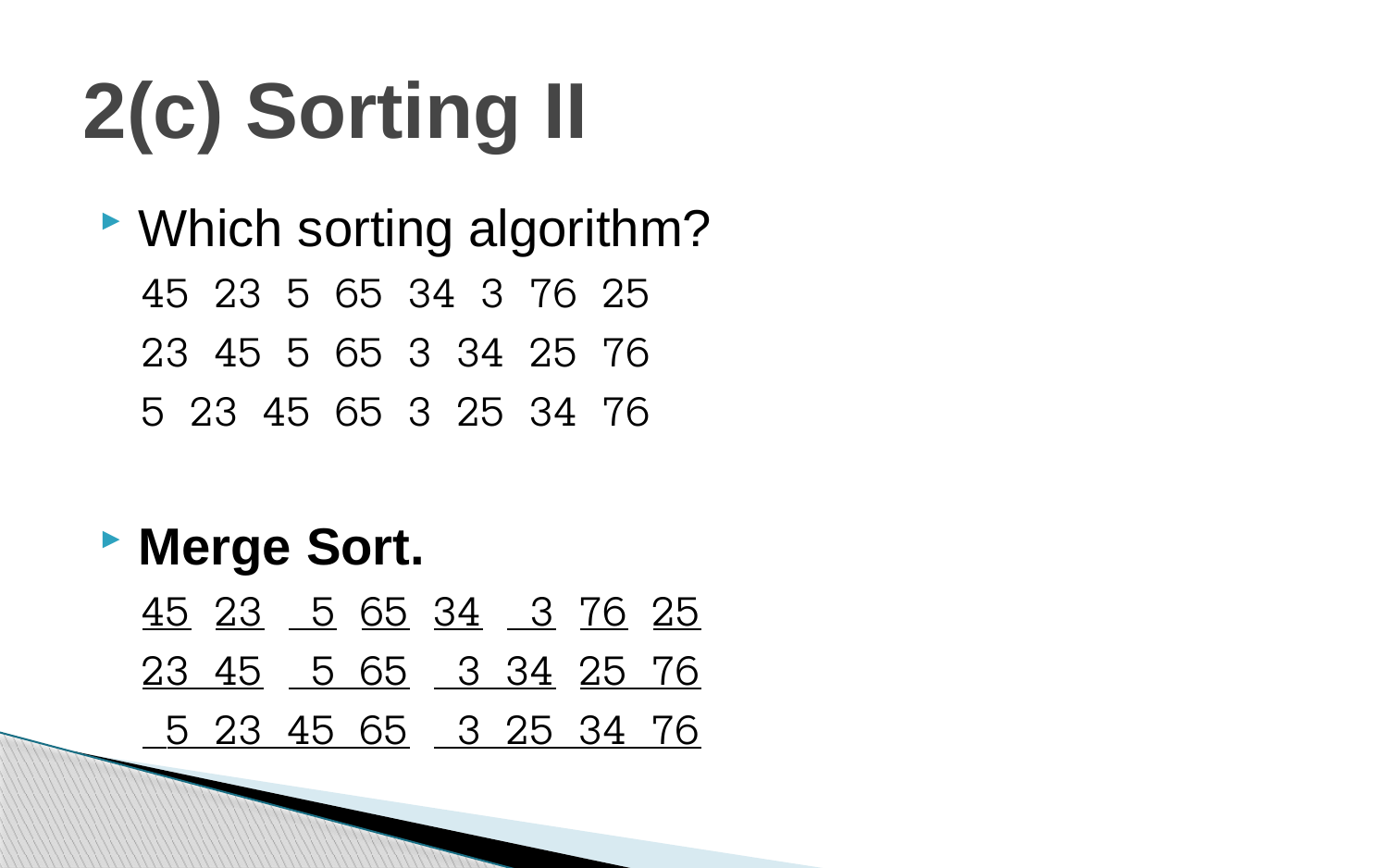

# 2(c) Sorting II
Which sorting algorithm?
45 23 5 65 34 3 76 25
23 45 5 65 3 34 25 76
5 23 45 65 3 25 34 76

Merge Sort.
45 23  5 65 34  3 76 25
23 45  5 65  3 34 25 76
 5 23 45 65  3 25 34 76